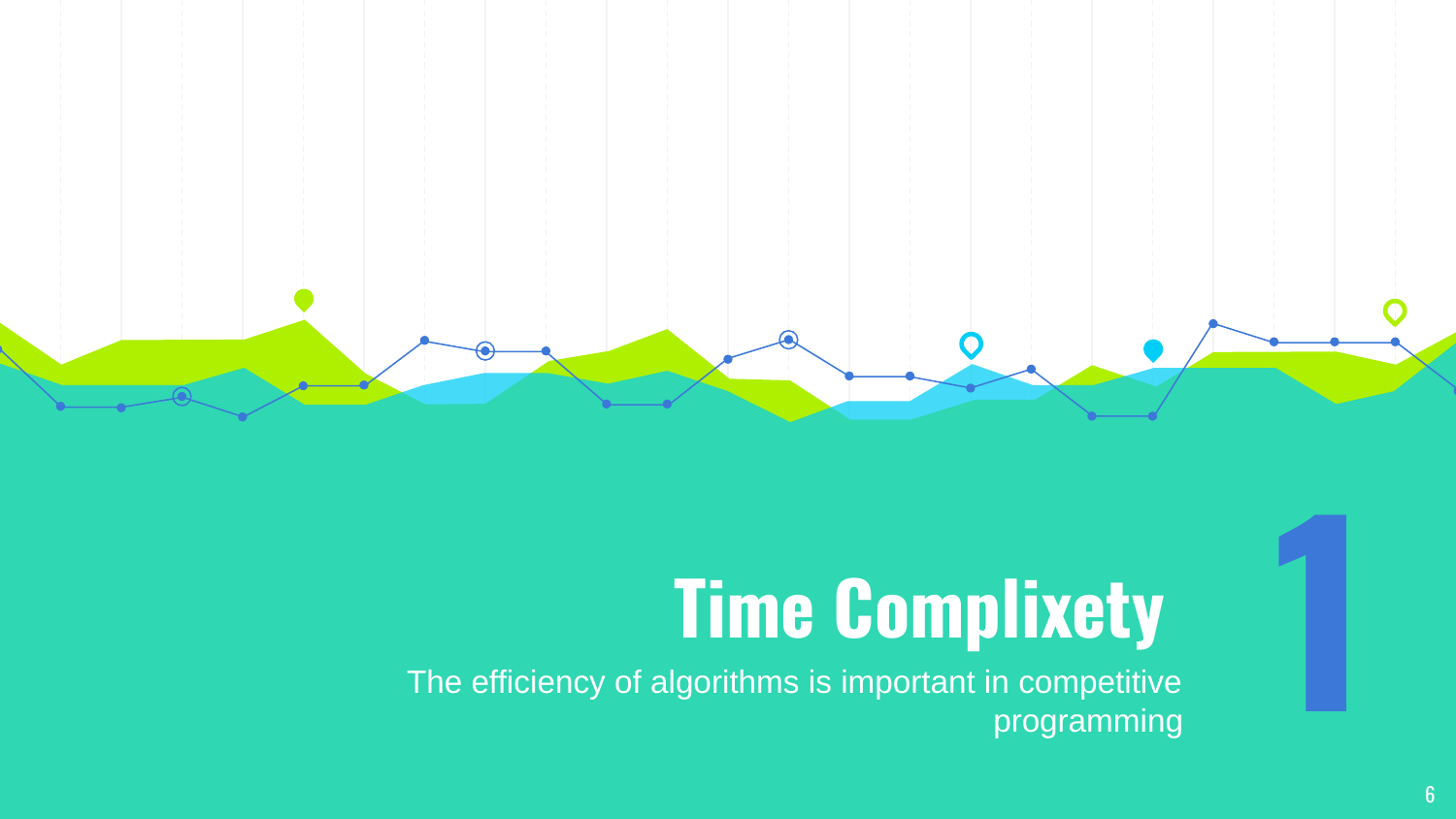

# Time Complixety
1
The efficiency of algorithms is important in competitive programming
6